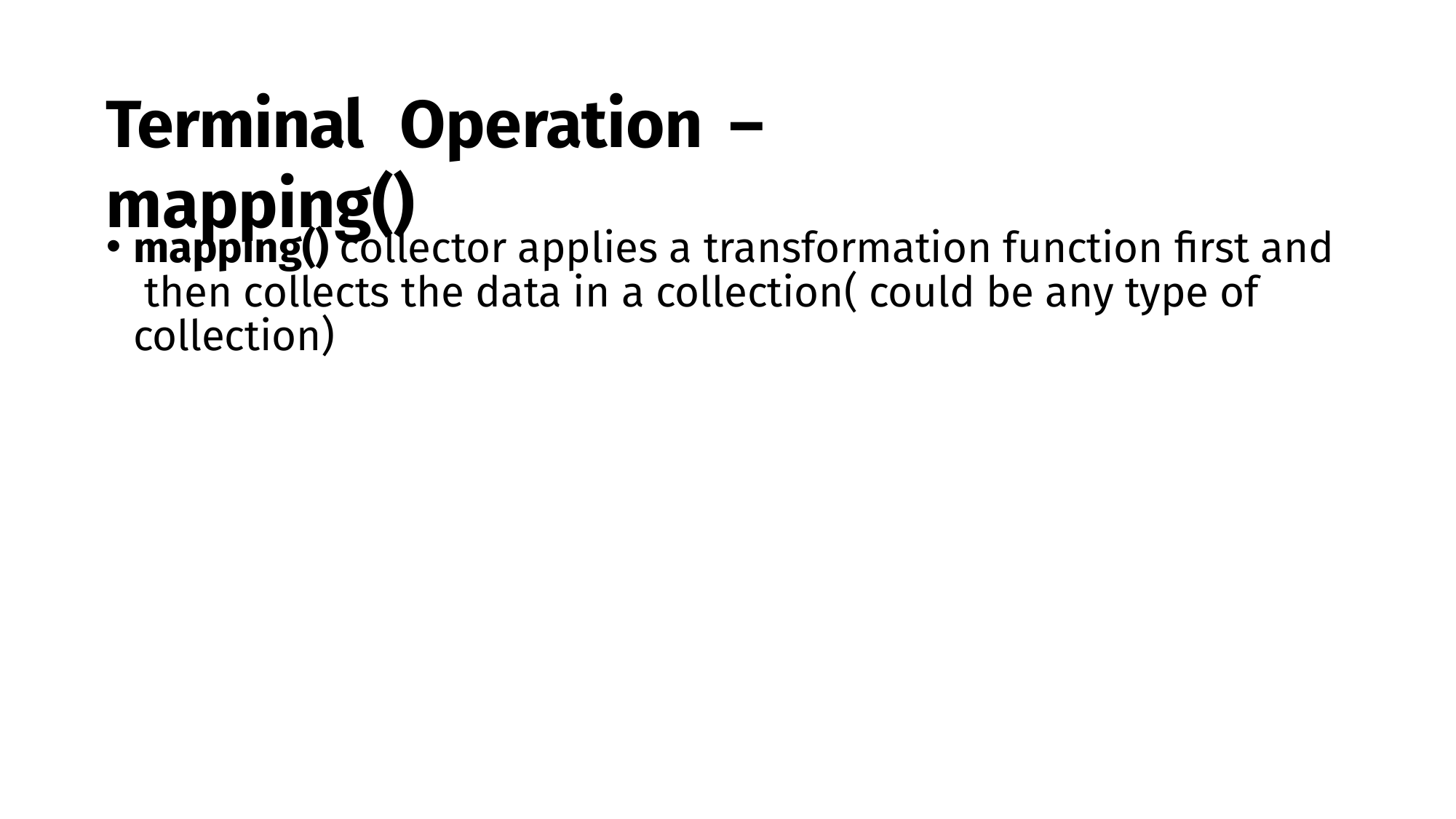

# Terminal	Operation	– mapping()
mapping() collector applies a transformation function first and  then collects the data in a collection( could be any type of  collection)